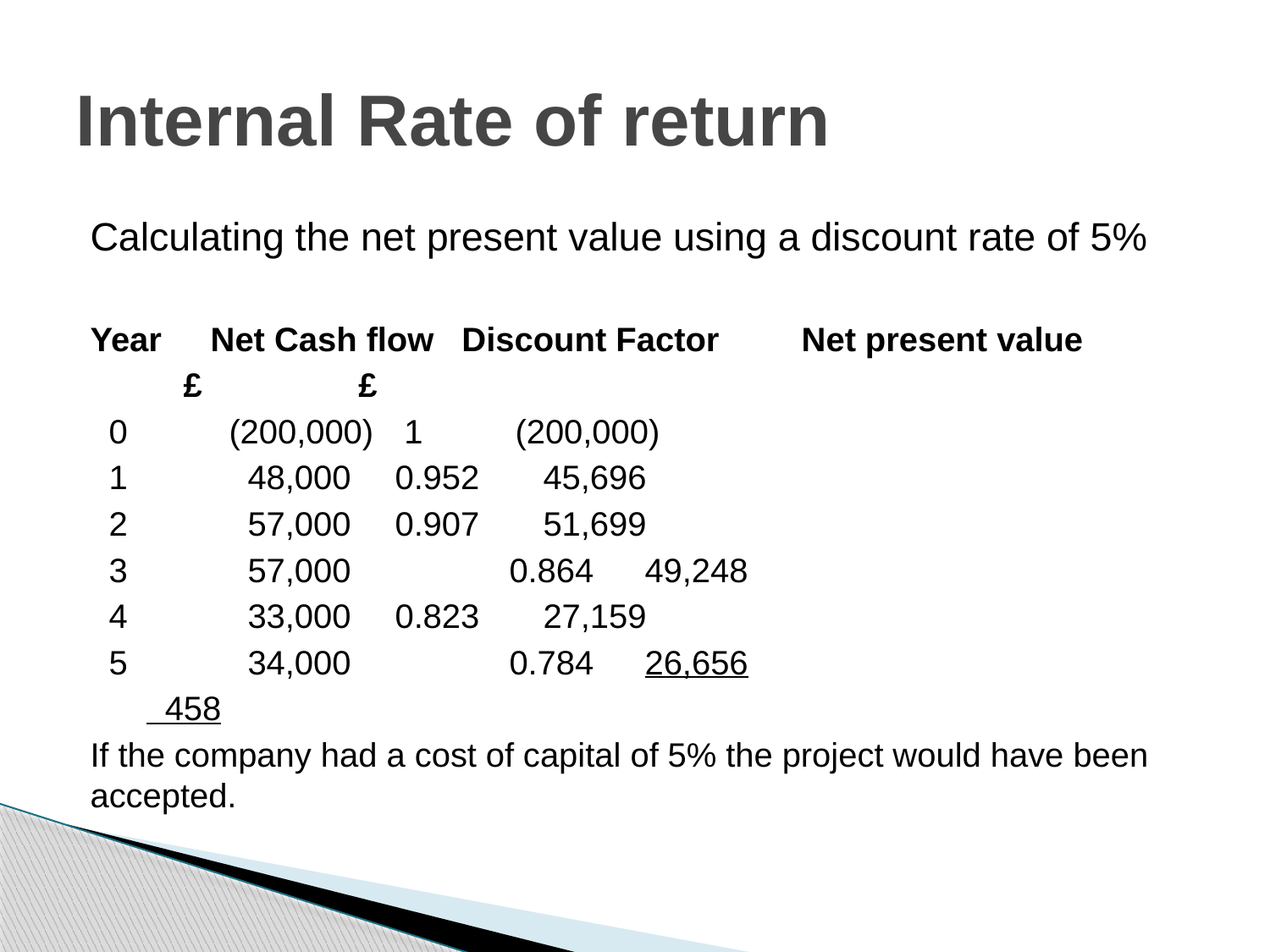

# Internal Rate of return
Calculating the net present value using a discount rate of 5%

Year	  Net Cash flow   Discount Factor	Net present value
	          £				       £
  0	    (200,000)		 1     		  (200,000)
  1	      48,000		0.952		     45,696
  2	      57,000		0.907		     51,699
  3	      57,000                 0.864		     49,248
  4	      33,000		0.823		     27,159
  5	      34,000                 0.784		     26,656
						        458
If the company had a cost of capital of 5% the project would have been accepted.